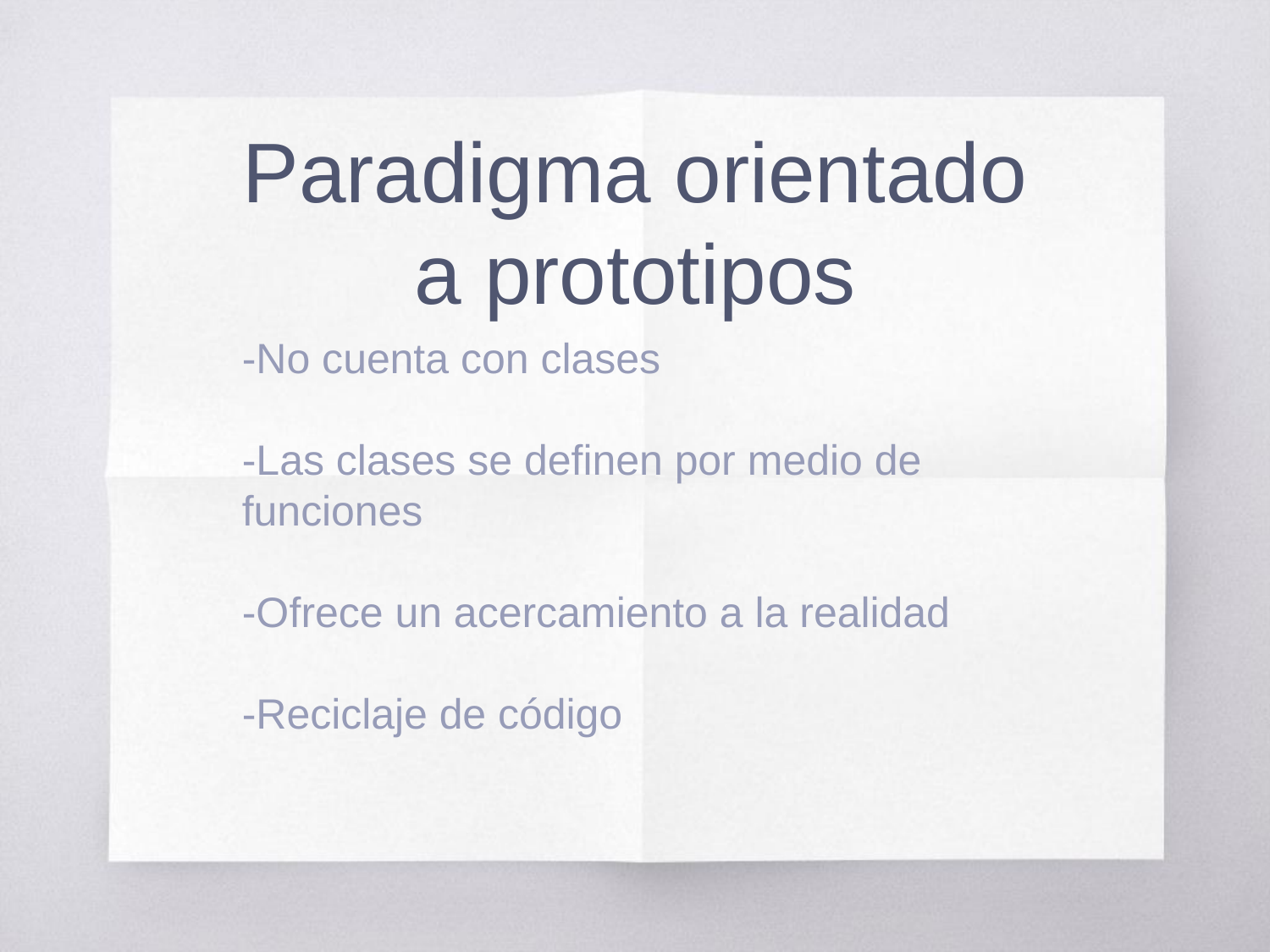

# Paradigma orientado a prototipos
-No cuenta con clases

-Las clases se definen por medio de funciones

-Ofrece un acercamiento a la realidad

-Reciclaje de código